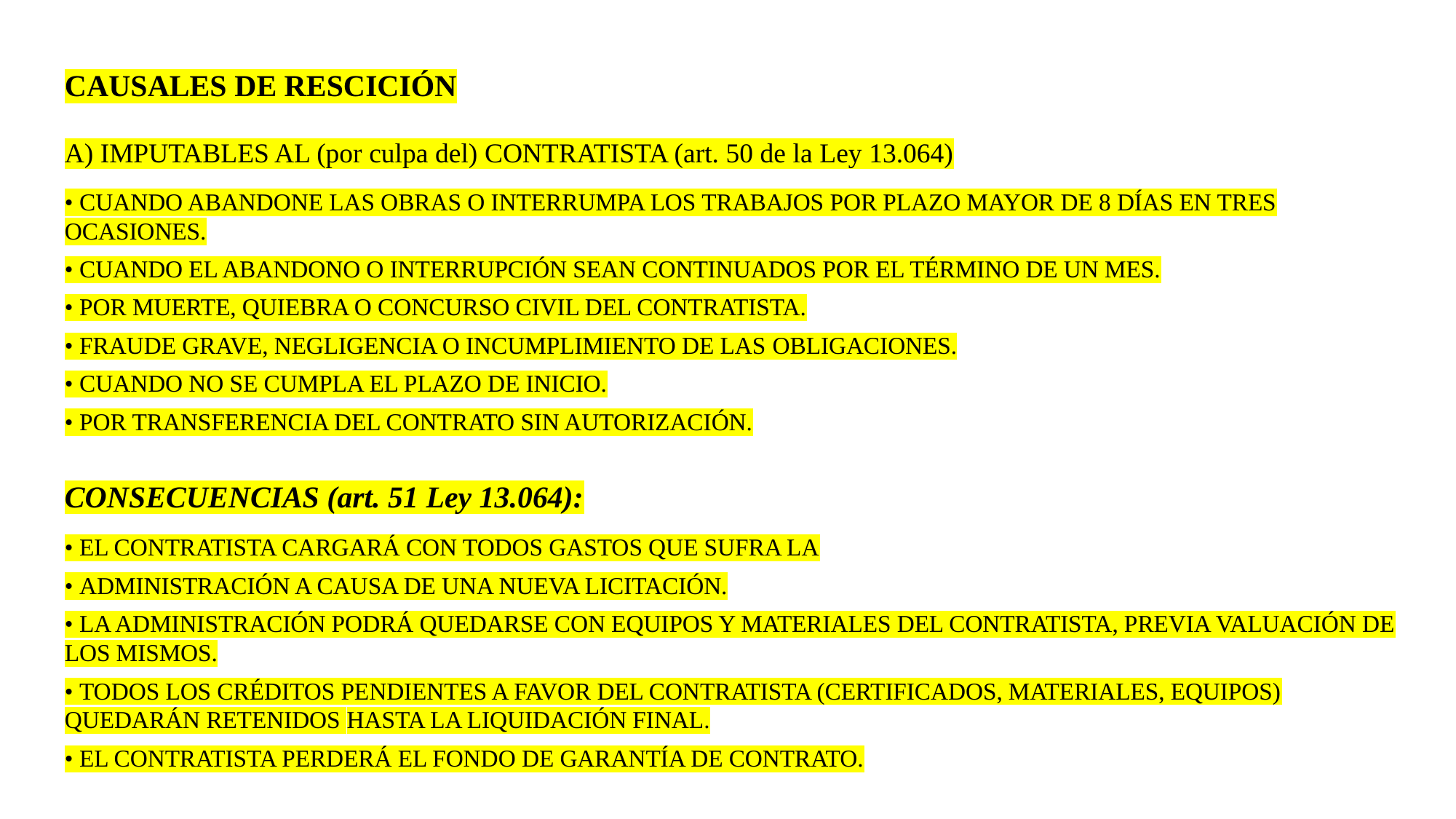

CAUSALES DE RESCICIÓN

A) IMPUTABLES AL (por culpa del) CONTRATISTA (art. 50 de la Ley 13.064)
• CUANDO ABANDONE LAS OBRAS O INTERRUMPA LOS TRABAJOS POR PLAZO MAYOR DE 8 DÍAS EN TRES OCASIONES.
• CUANDO EL ABANDONO O INTERRUPCIÓN SEAN CONTINUADOS POR EL TÉRMINO DE UN MES.
• POR MUERTE, QUIEBRA O CONCURSO CIVIL DEL CONTRATISTA.
• FRAUDE GRAVE, NEGLIGENCIA O INCUMPLIMIENTO DE LAS OBLIGACIONES.
• CUANDO NO SE CUMPLA EL PLAZO DE INICIO.
• POR TRANSFERENCIA DEL CONTRATO SIN AUTORIZACIÓN.

CONSECUENCIAS (art. 51 Ley 13.064):
• EL CONTRATISTA CARGARÁ CON TODOS GASTOS QUE SUFRA LA
• ADMINISTRACIÓN A CAUSA DE UNA NUEVA LICITACIÓN.
• LA ADMINISTRACIÓN PODRÁ QUEDARSE CON EQUIPOS Y MATERIALES DEL CONTRATISTA, PREVIA VALUACIÓN DE LOS MISMOS.
• TODOS LOS CRÉDITOS PENDIENTES A FAVOR DEL CONTRATISTA (CERTIFICADOS, MATERIALES, EQUIPOS) QUEDARÁN RETENIDOS HASTA LA LIQUIDACIÓN FINAL.
• EL CONTRATISTA PERDERÁ EL FONDO DE GARANTÍA DE CONTRATO.